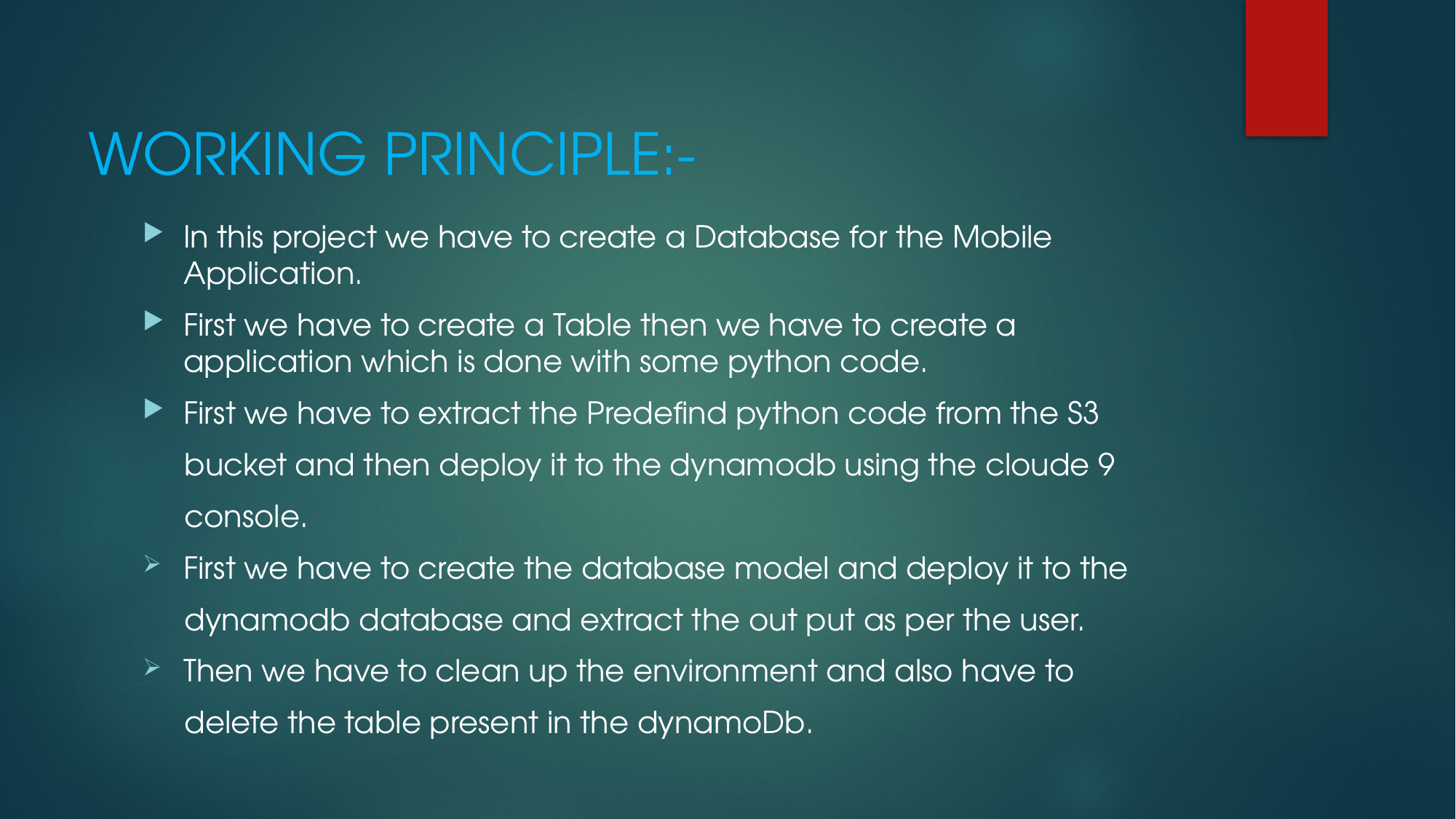

# WORKING PRINCIPLE:-
In this project we have to create a Database for the Mobile Application.
First we have to create a Table then we have to create a application which is done with some python code.
First we have to extract the Predefind python code from the S3
     bucket and then deploy it to the dynamodb using the cloude 9
     console.
First we have to create the database model and deploy it to the
     dynamodb database and extract the out put as per the user.
Then we have to clean up the environment and also have to
     delete the table present in the dynamoDb.